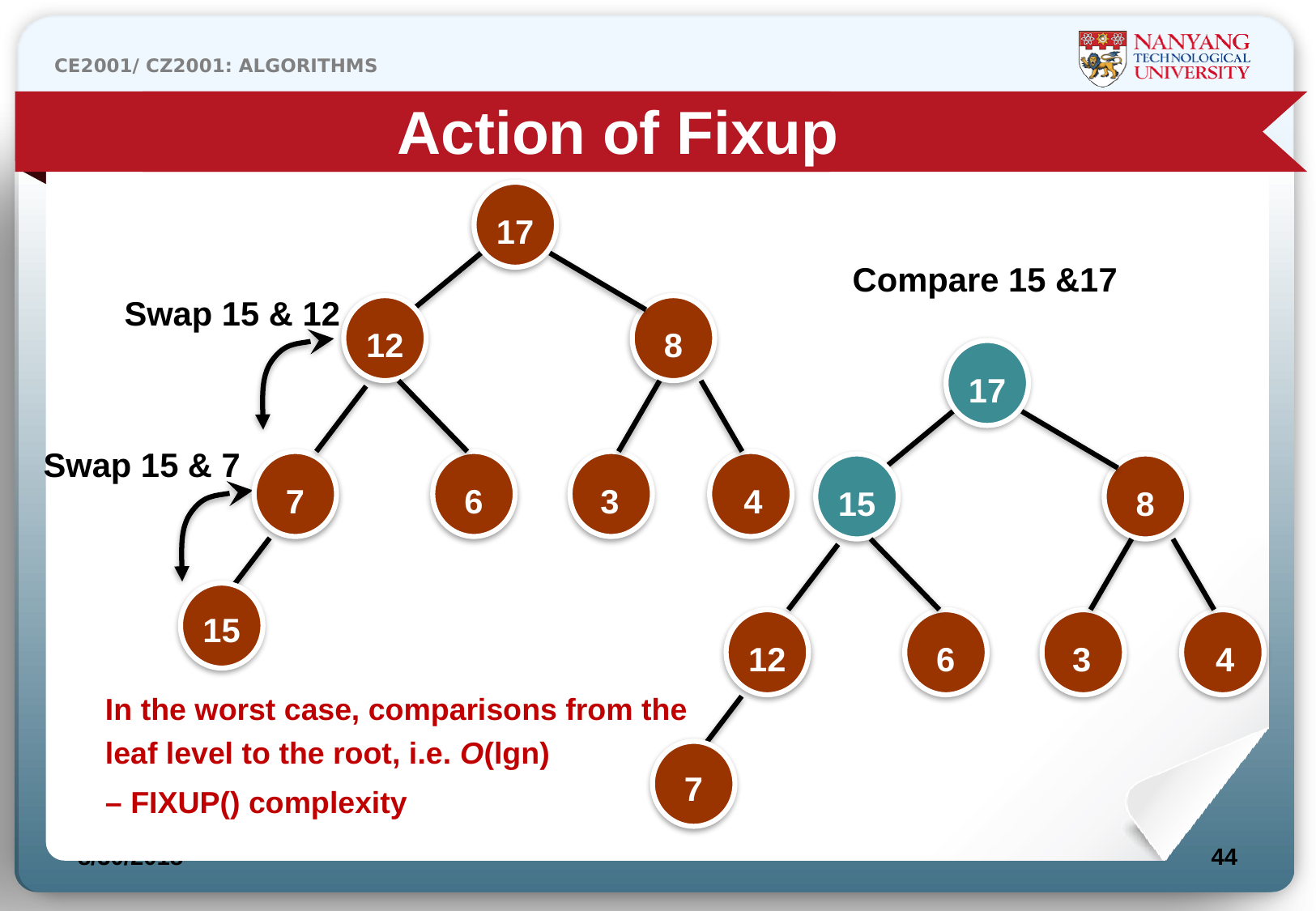

Action of Fixup

17

12
8

7
6
3
4

15
Compare 15 &17
Swap 15 & 12

17

15
8

12
6
3
4

7
Swap 15 & 7

In the worst case, comparisons from the leaf level to the root, i.e. O(lgn)
– FIXUP() complexity